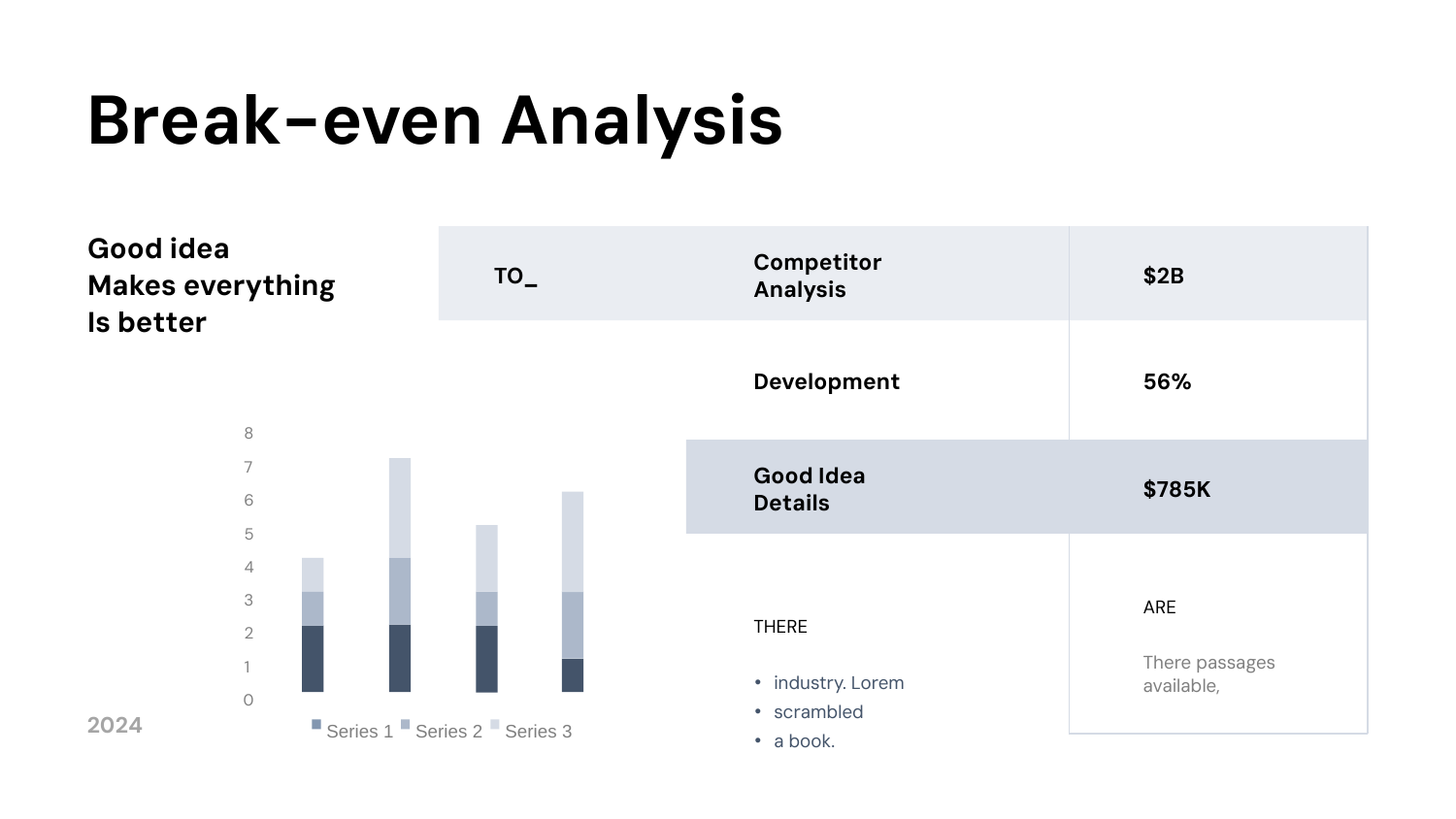

Break-even Analysis
Good idea
Makes everything
Is better

Competitor Analysis
TO_
$2B
Development
56%
8

7
Good Idea
Details

$785K
6

5

4

3
ARE

2
THERE

1
There passages available,

industry. Lorem
scrambled
a book.
0
2024
Series 1
Series 2
Series 3